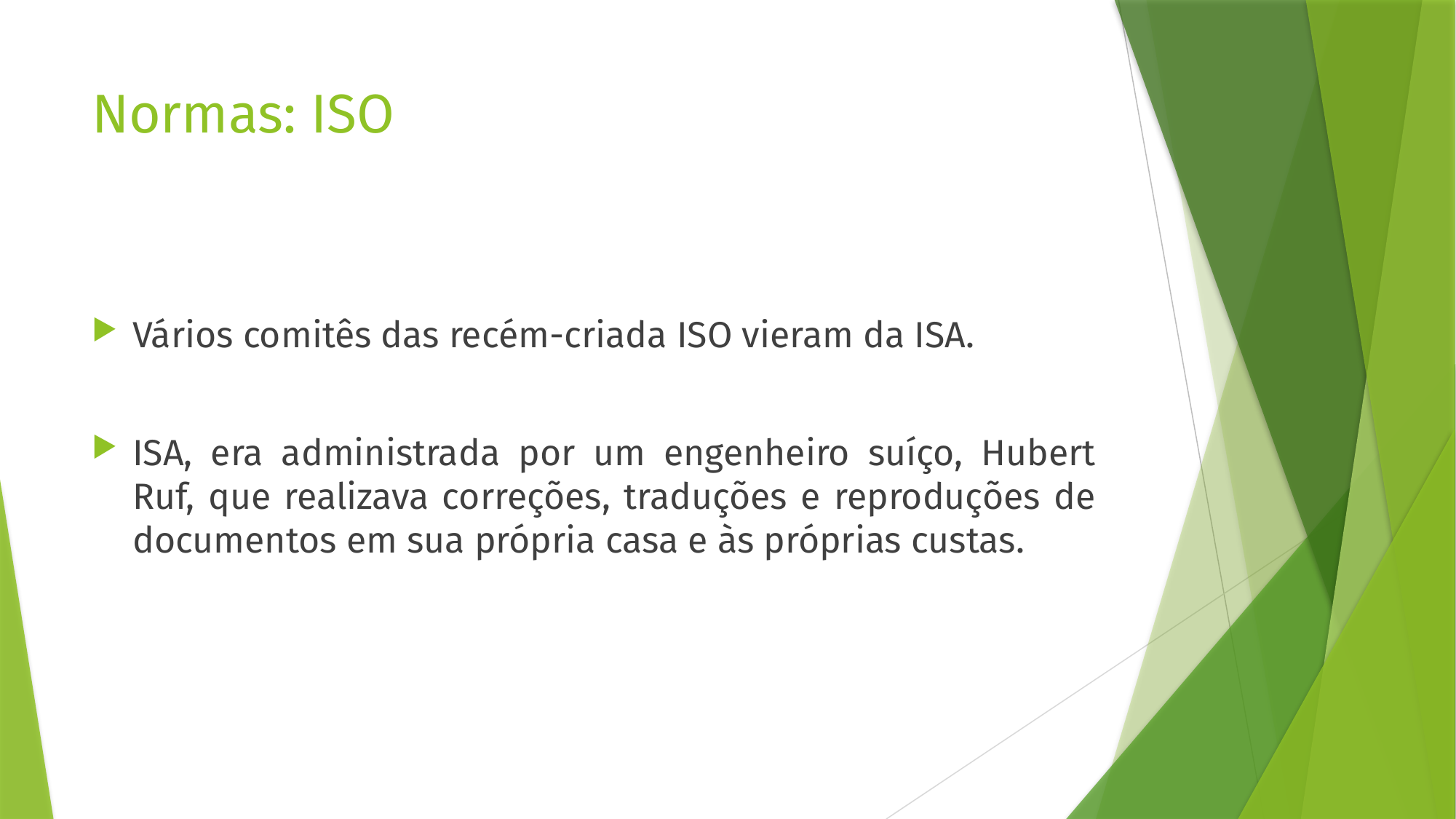

# Normas: ISO

Vários comitês das recém-criada ISO vieram da ISA.

ISA, era administrada por um engenheiro suíço, Hubert Ruf, que realizava correções, traduções e reproduções de documentos em sua própria casa e às próprias custas.